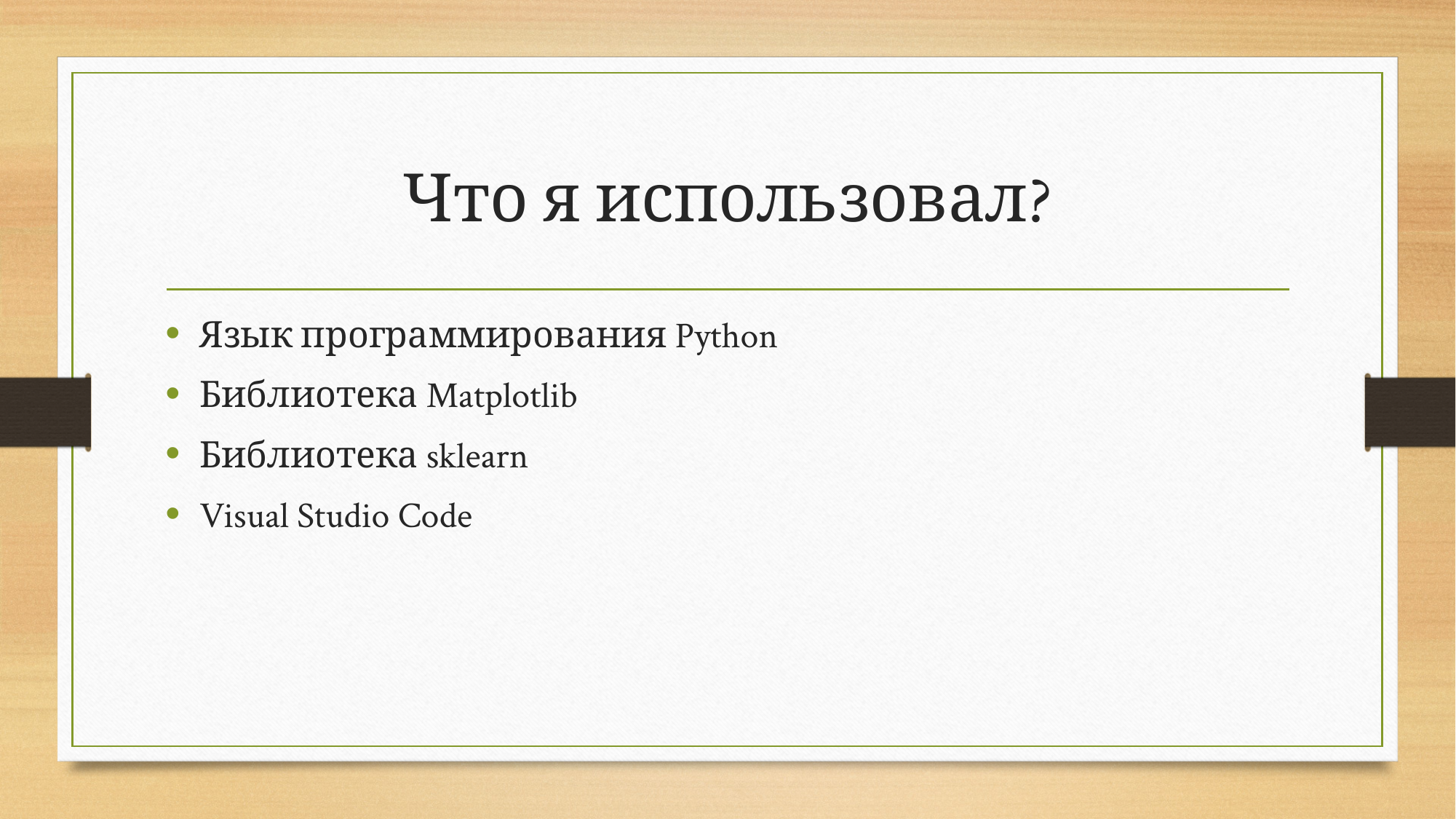

# Что я использовал?
Язык программирования Python
Библиотека Matplotlib
Библиотека sklearn
Visual Studio Code